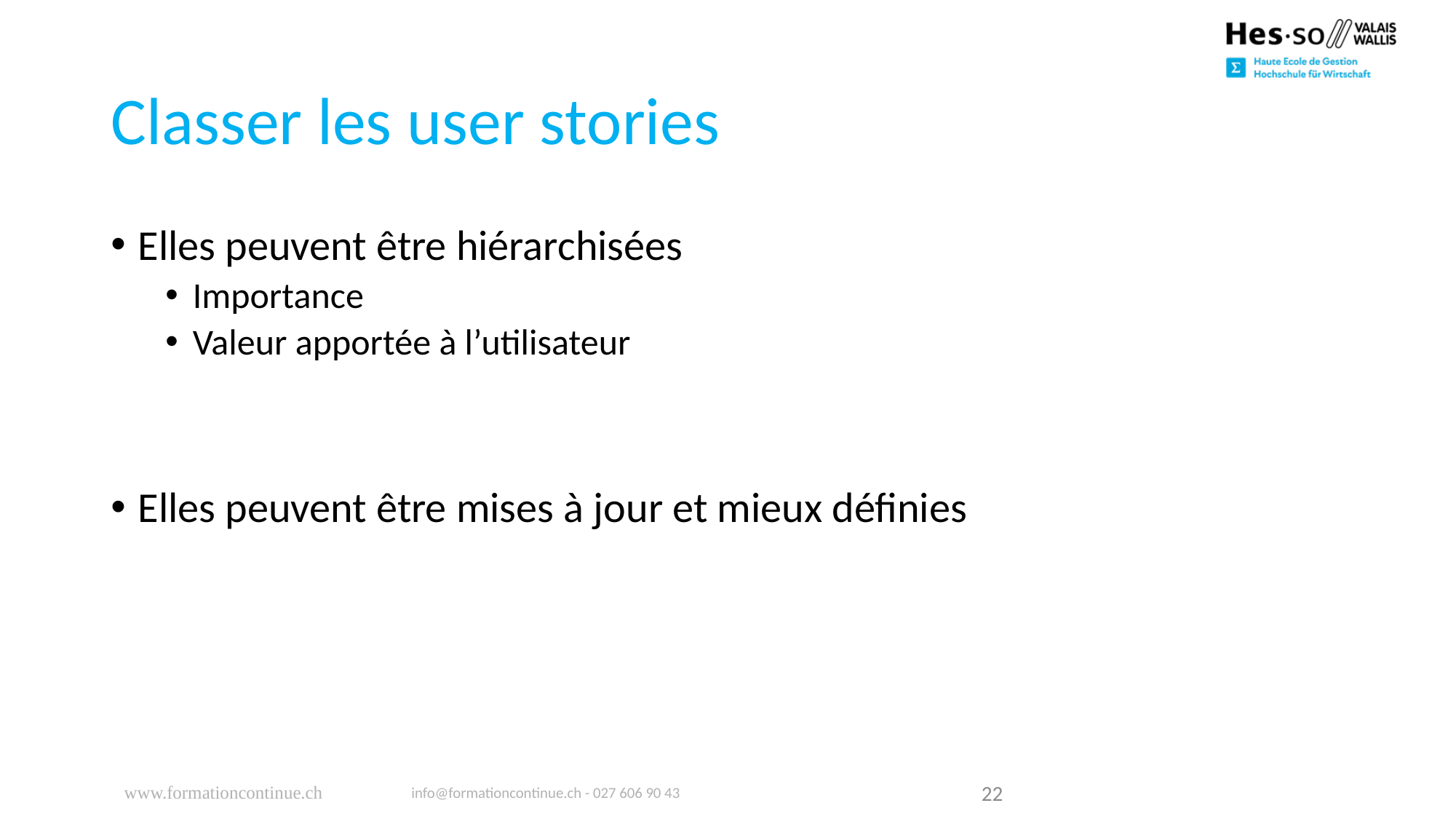

# Classer les user stories
Elles peuvent être hiérarchisées
Importance
Valeur apportée à l’utilisateur

Elles peuvent être mises à jour et mieux définies
www.formationcontinue.ch
info@formationcontinue.ch - 027 606 90 43
22